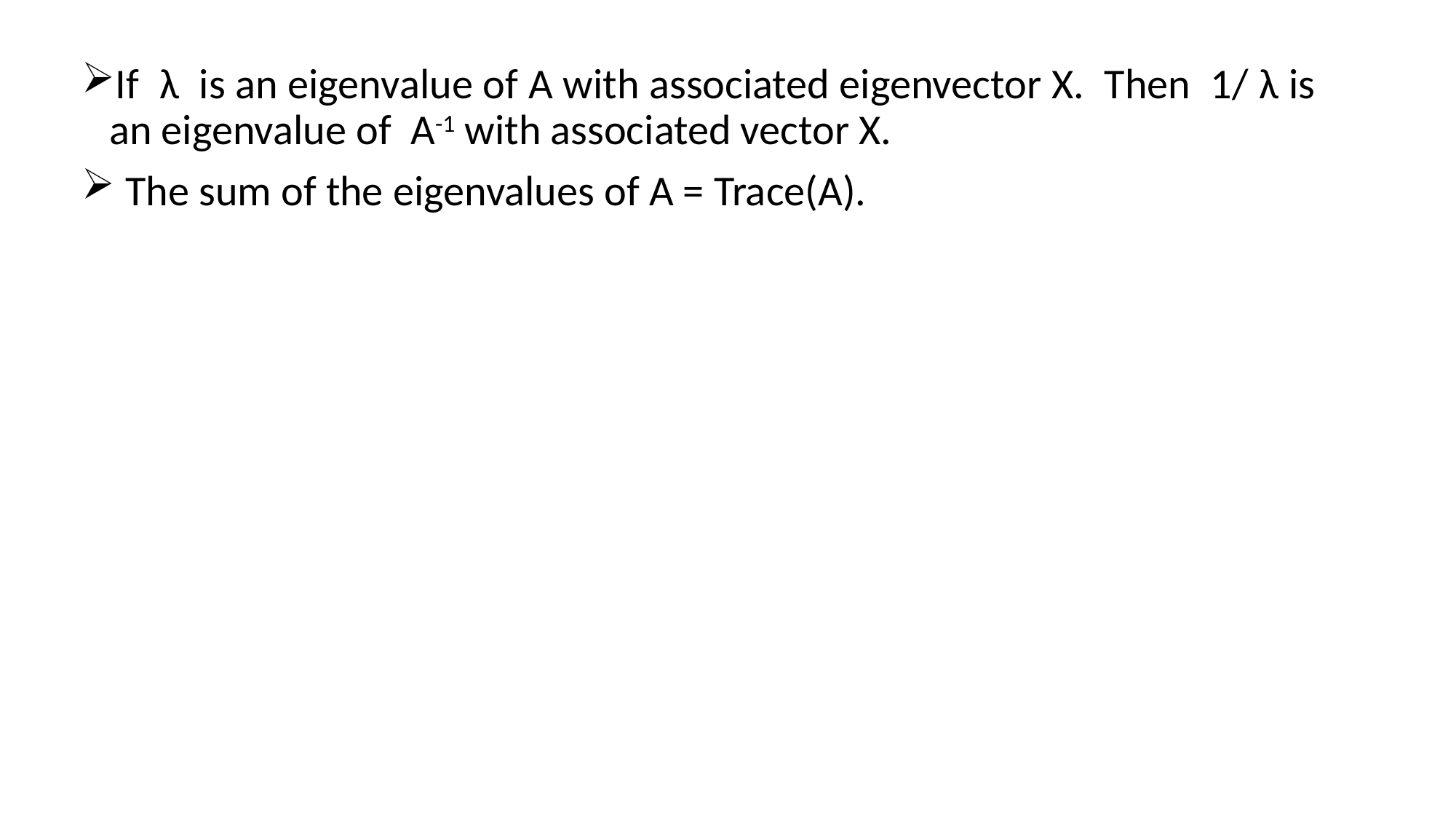

If  λ  is an eigenvalue of A with associated eigenvector X.  Then  1/ λ is an eigenvalue of  A-1 with associated vector X.
 The sum of the eigenvalues of A = Trace(A).